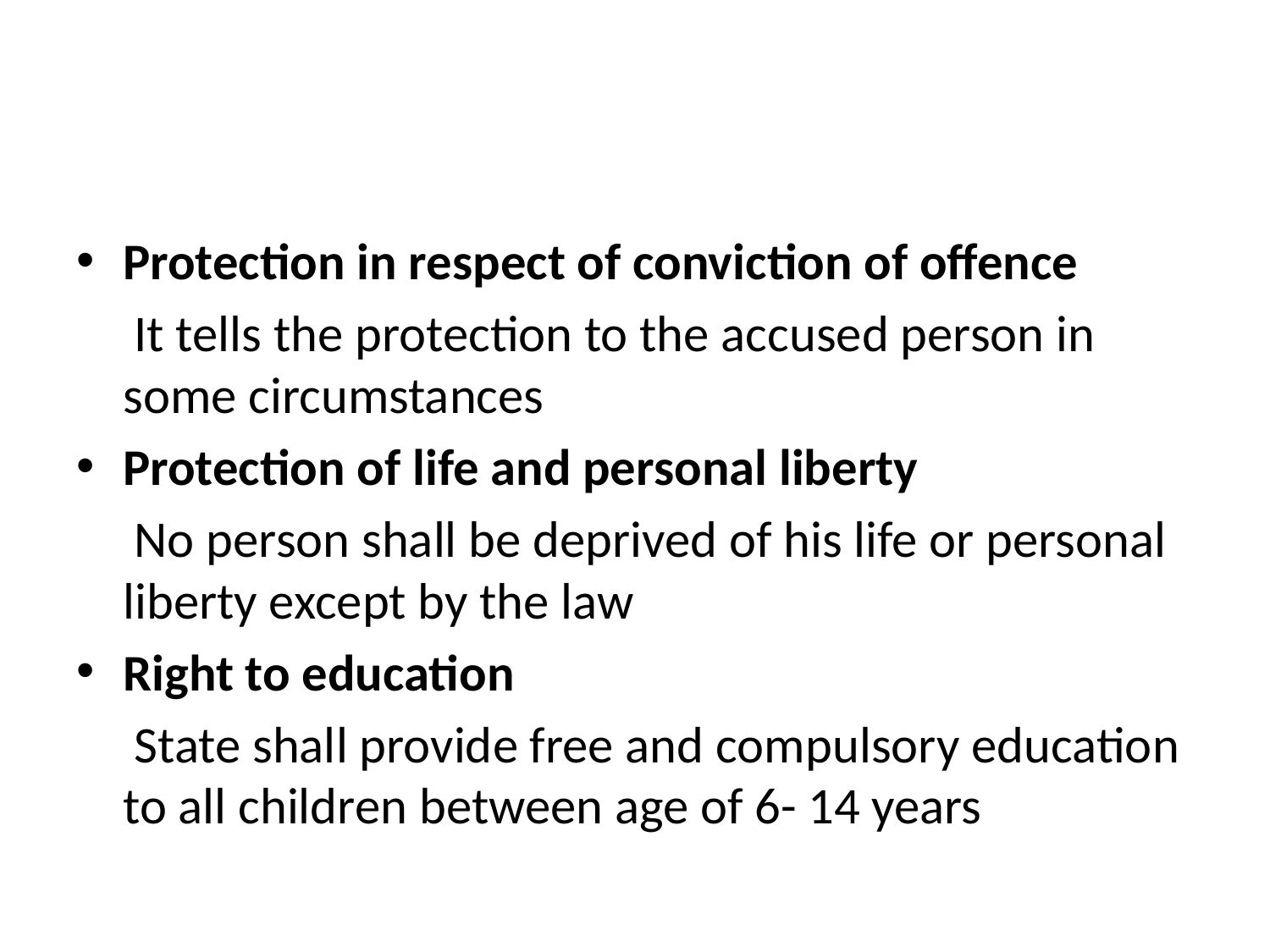

Protection in respect of conviction of offence
     It tells the protection to the accused person in some circumstances
Protection of life and personal liberty
     No person shall be deprived of his life or personal liberty except by the law
Right to education
     State shall provide free and compulsory education to all children between age of 6- 14 years